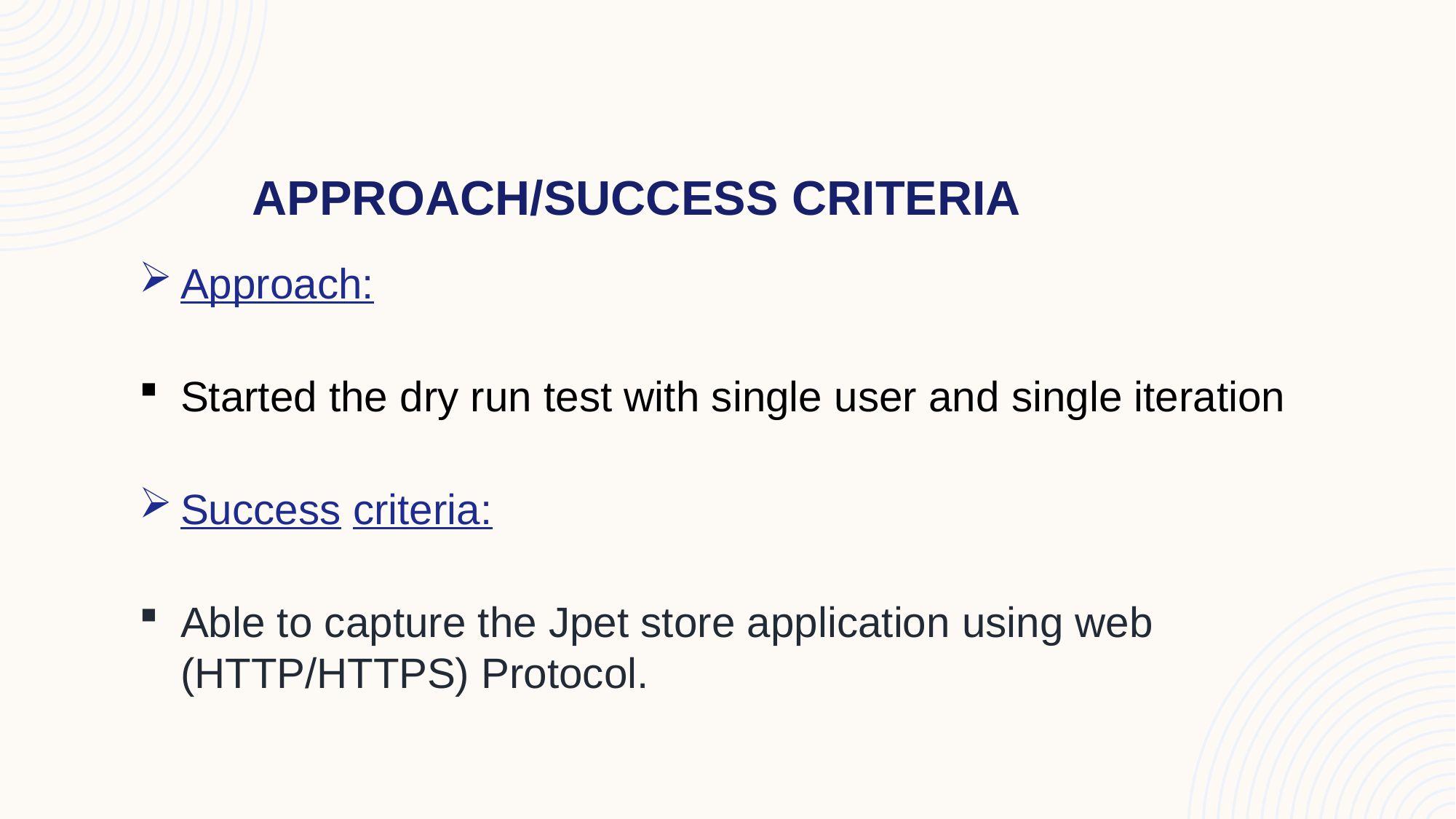

APPROACH/SUCCESS CRITERIA
Approach:

Started the dry run test with single user and single iteration

Success criteria:

Able to capture the Jpet store application using web (HTTP/HTTPS) Protocol.